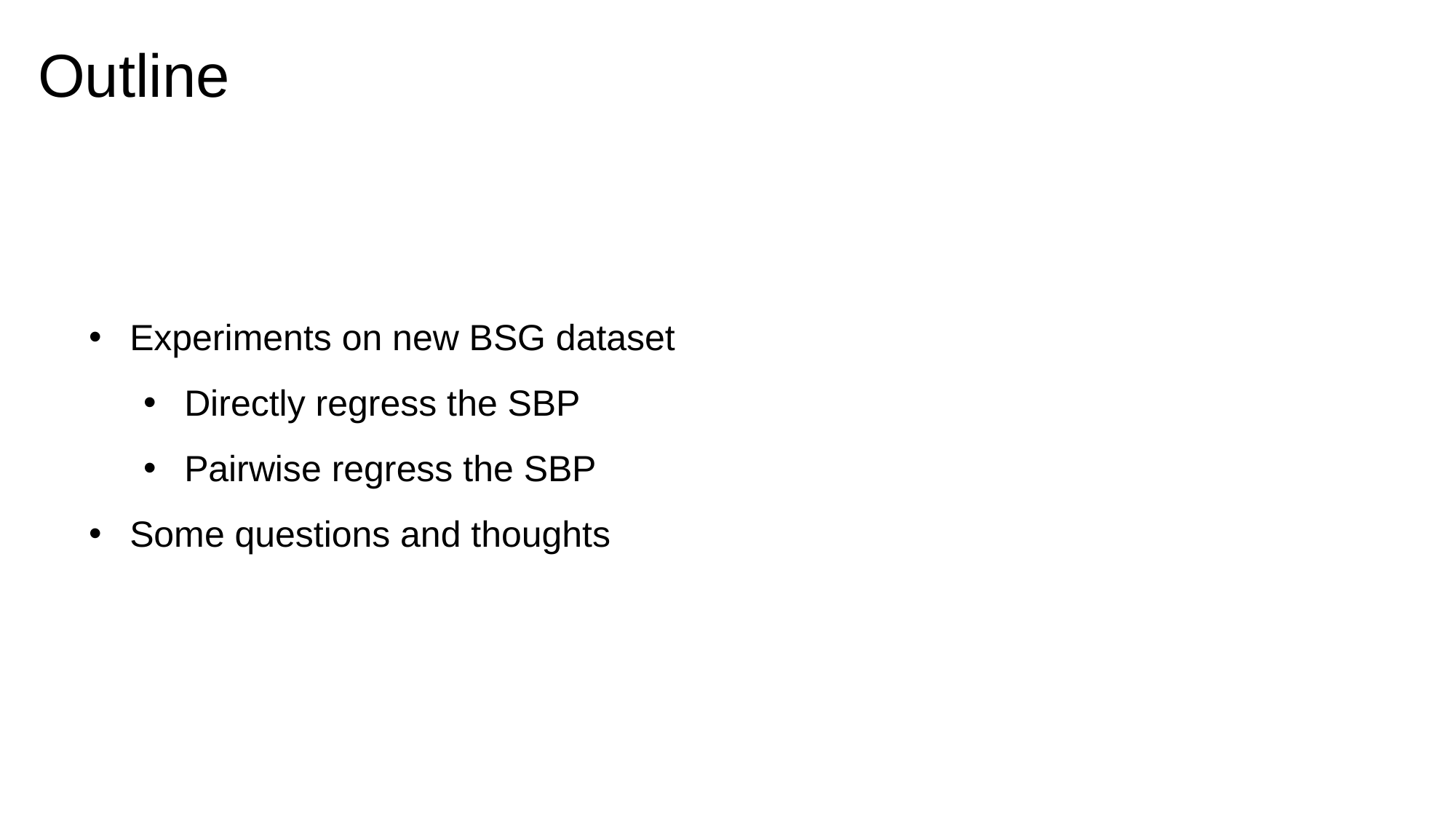

Outline
Experiments on new BSG dataset
Directly regress the SBP
Pairwise regress the SBP
Some questions and thoughts